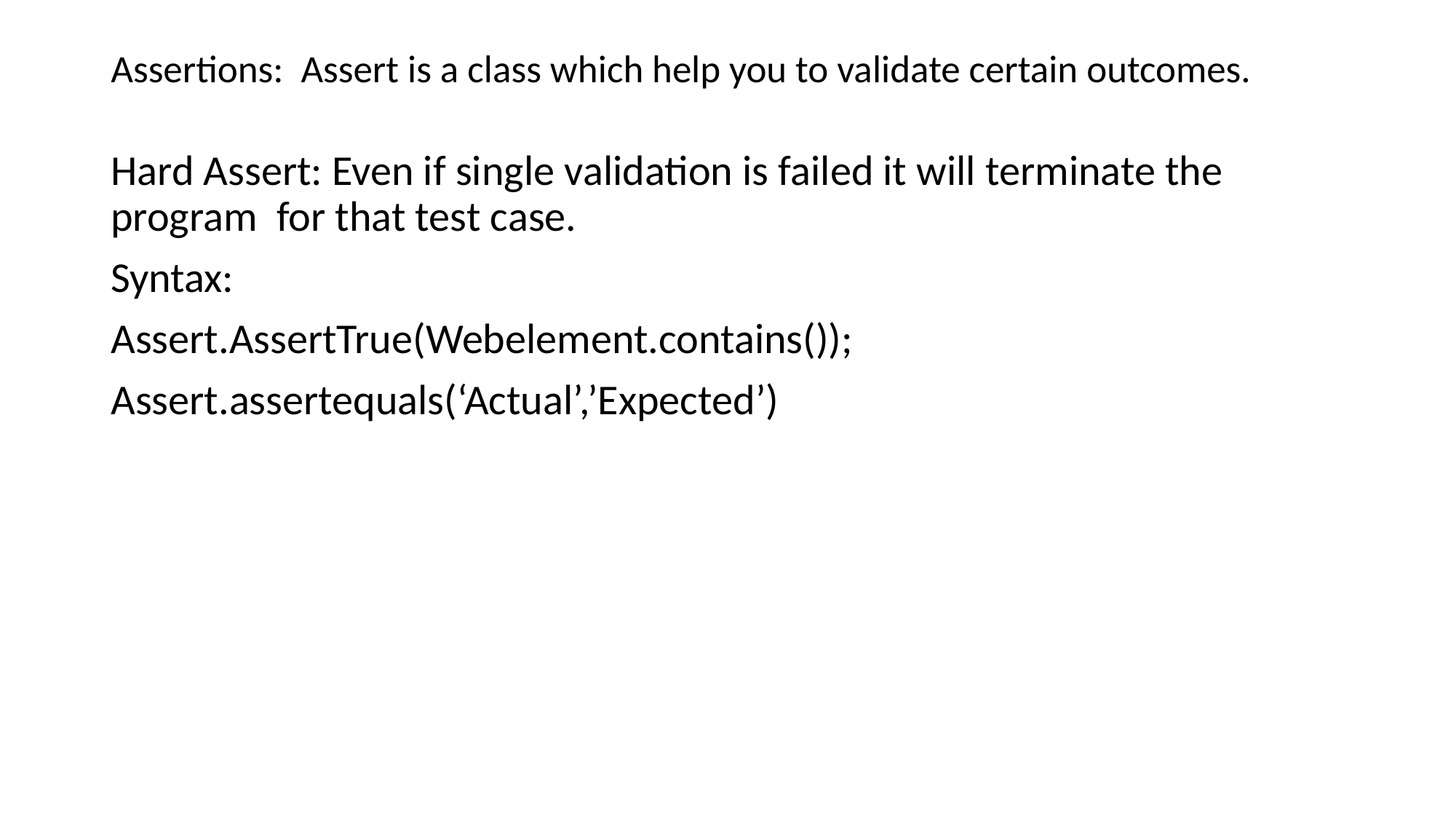

# Assertions:  Assert is a class which help you to validate certain outcomes.
Hard Assert: Even if single validation is failed it will terminate the program  for that test case.
Syntax:
Assert.AssertTrue(Webelement.contains());
Assert.assertequals(‘Actual’,’Expected’)